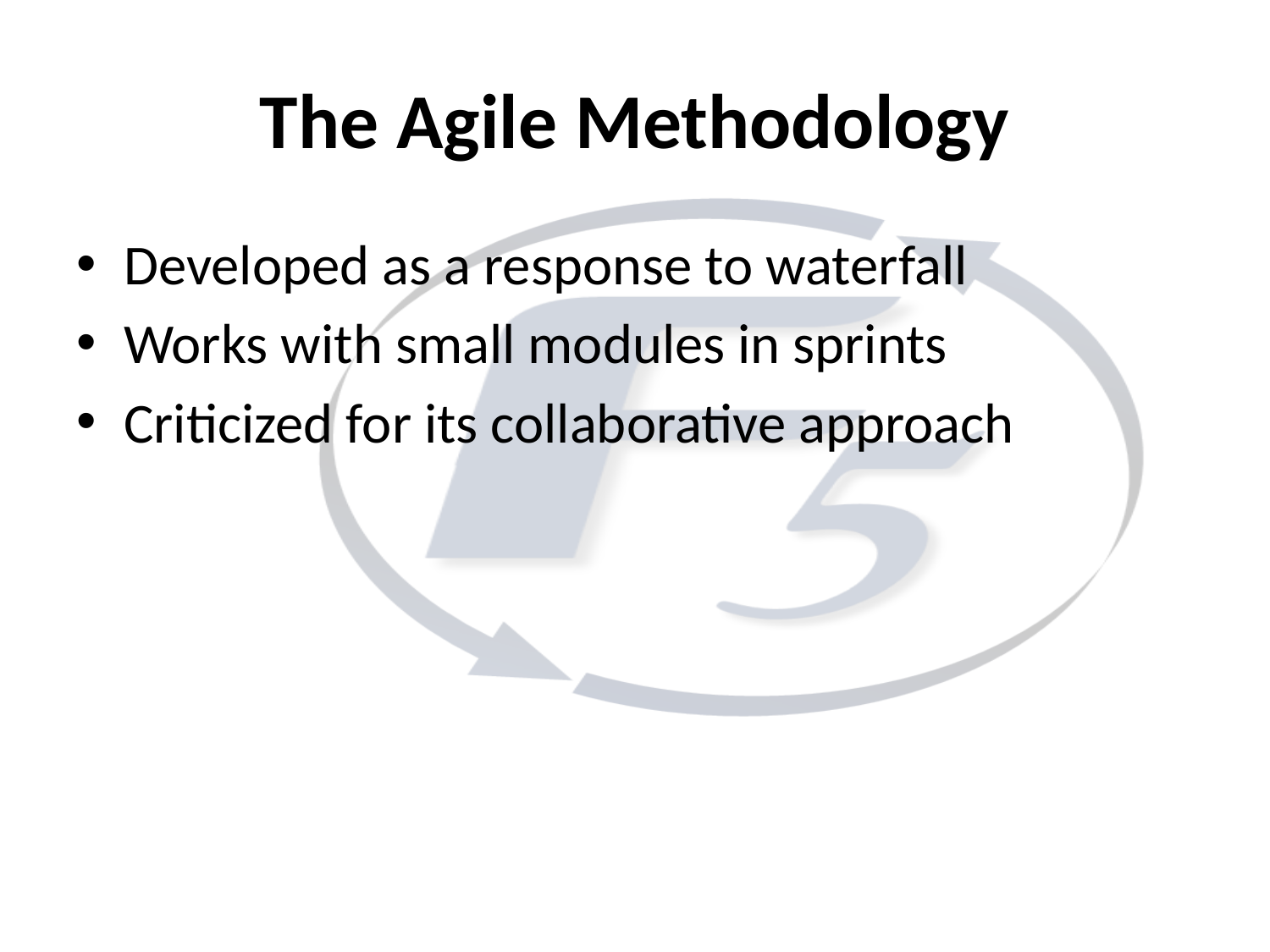

# The Agile Methodology
Developed as a response to waterfall
Works with small modules in sprints
Criticized for its collaborative approach